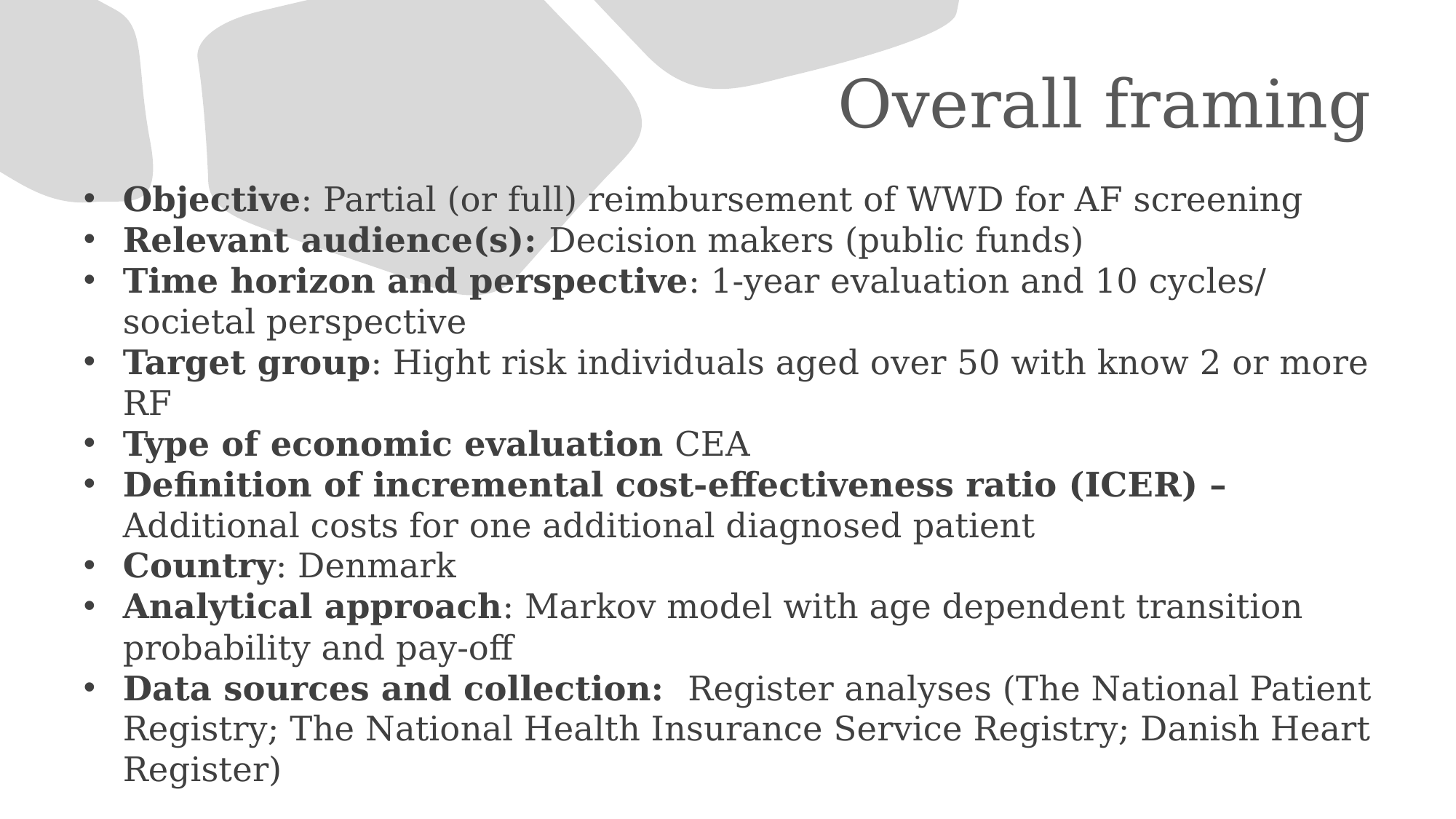

# Overall framing

Objective: Partial (or full) reimbursement of WWD for AF screening
Relevant audience(s): Decision makers (public funds)
Time horizon and perspective: 1-year evaluation and 10 cycles/ societal perspective
Target group: Hight risk individuals aged over 50 with know 2 or more RF
Type of economic evaluation CEA
Definition of incremental cost-effectiveness ratio (ICER) – Additional costs for one additional diagnosed patient
Country: Denmark
Analytical approach: Markov model with age dependent transition probability and pay-off
Data sources and collection:  Register analyses (The National Patient Registry; The National Health Insurance Service Registry; Danish Heart Register)